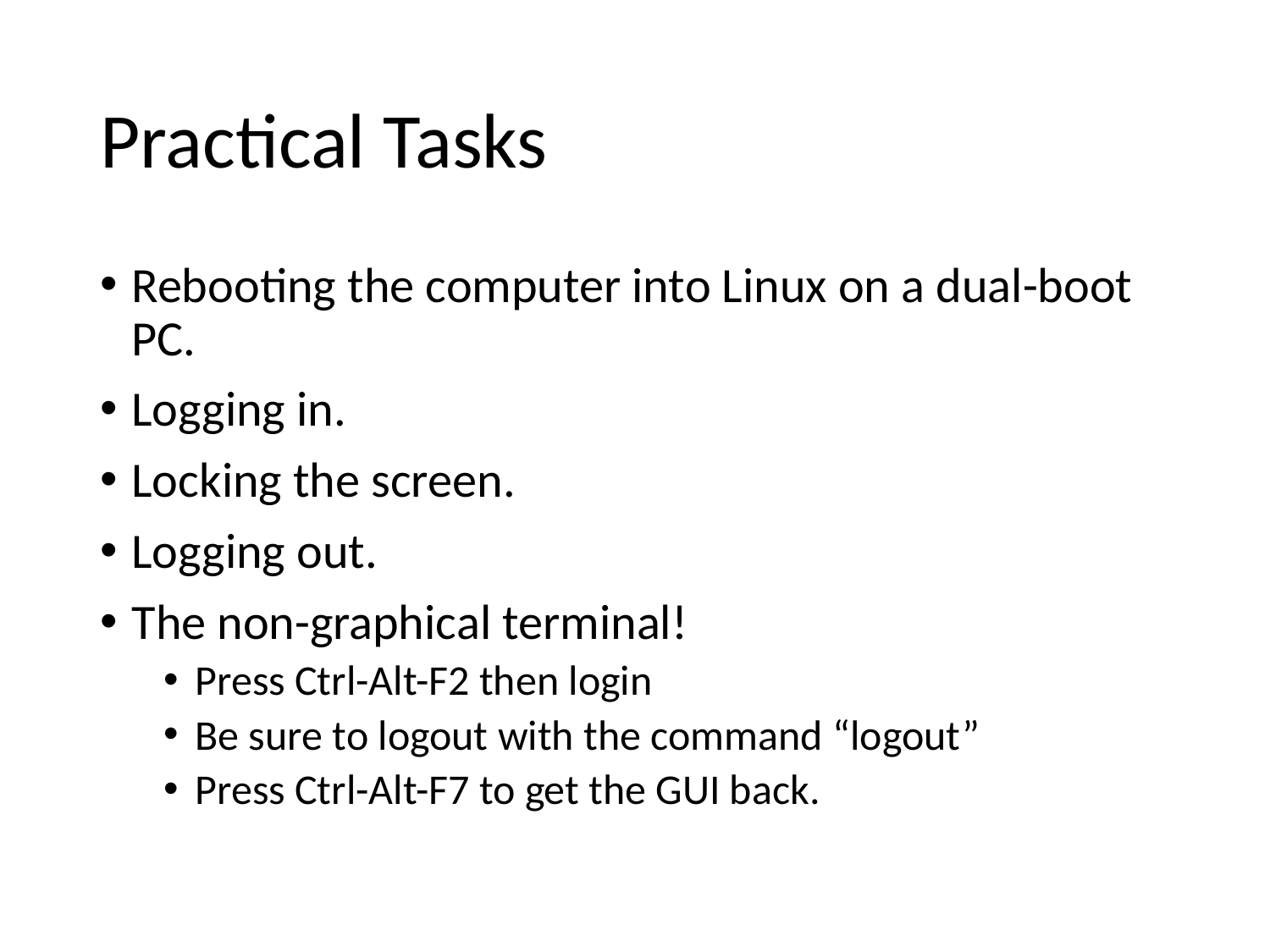

# Practical Tasks
Rebooting the computer into Linux on a dual-boot PC.
Logging in.
Locking the screen.
Logging out.
The non-graphical terminal!
Press Ctrl-Alt-F2 then login
Be sure to logout with the command “logout”
Press Ctrl-Alt-F7 to get the GUI back.